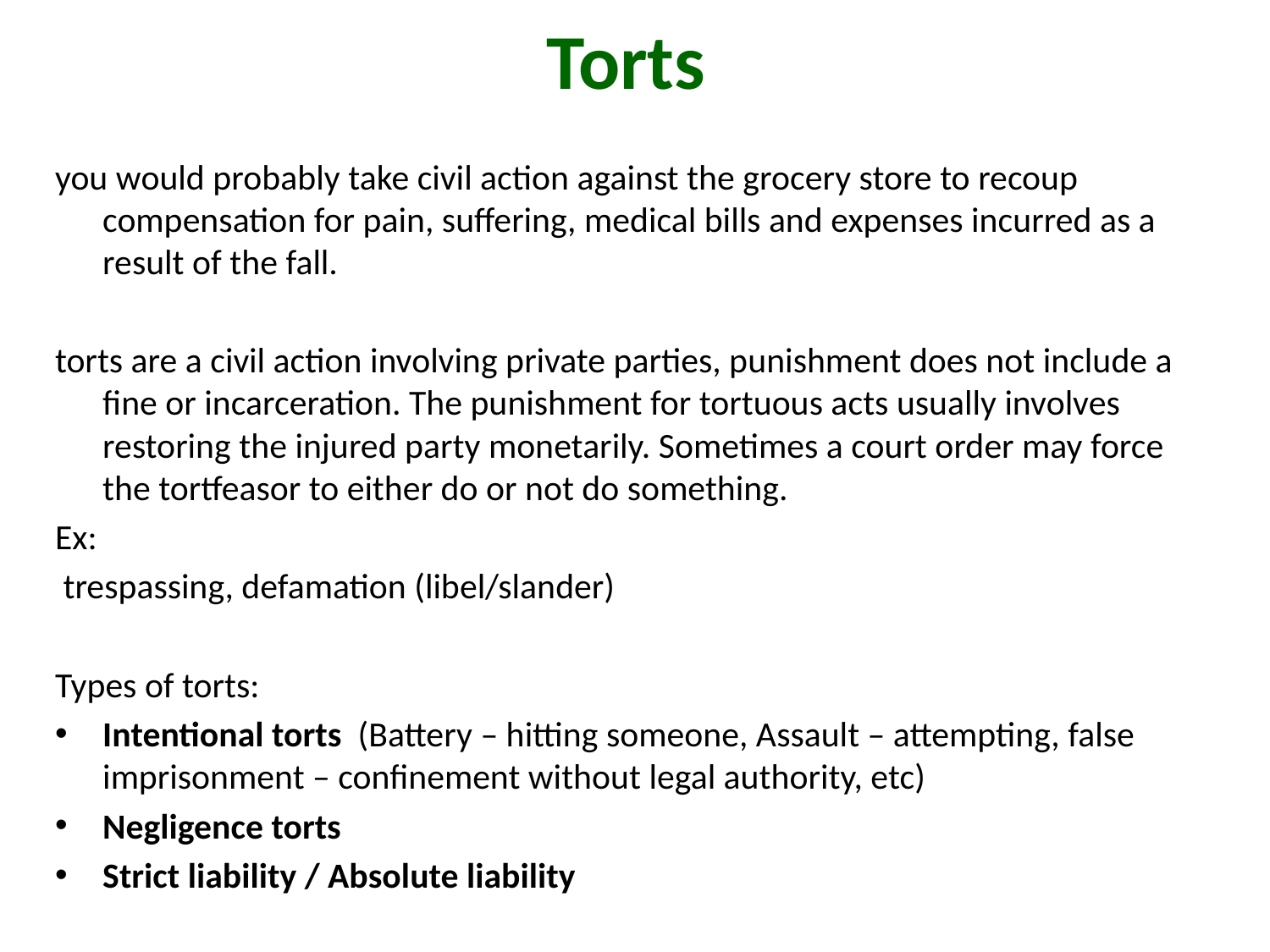

# Torts
you would probably take civil action against the grocery store to recoup compensation for pain, suffering, medical bills and expenses incurred as a result of the fall.

torts are a civil action involving private parties, punishment does not include a fine or incarceration. The punishment for tortuous acts usually involves restoring the injured party monetarily. Sometimes a court order may force the tortfeasor to either do or not do something.
Ex:
 trespassing, defamation (libel/slander)

Types of torts:
Intentional torts  (Battery – hitting someone, Assault – attempting, false imprisonment – confinement without legal authority, etc)
Negligence torts
Strict liability / Absolute liability